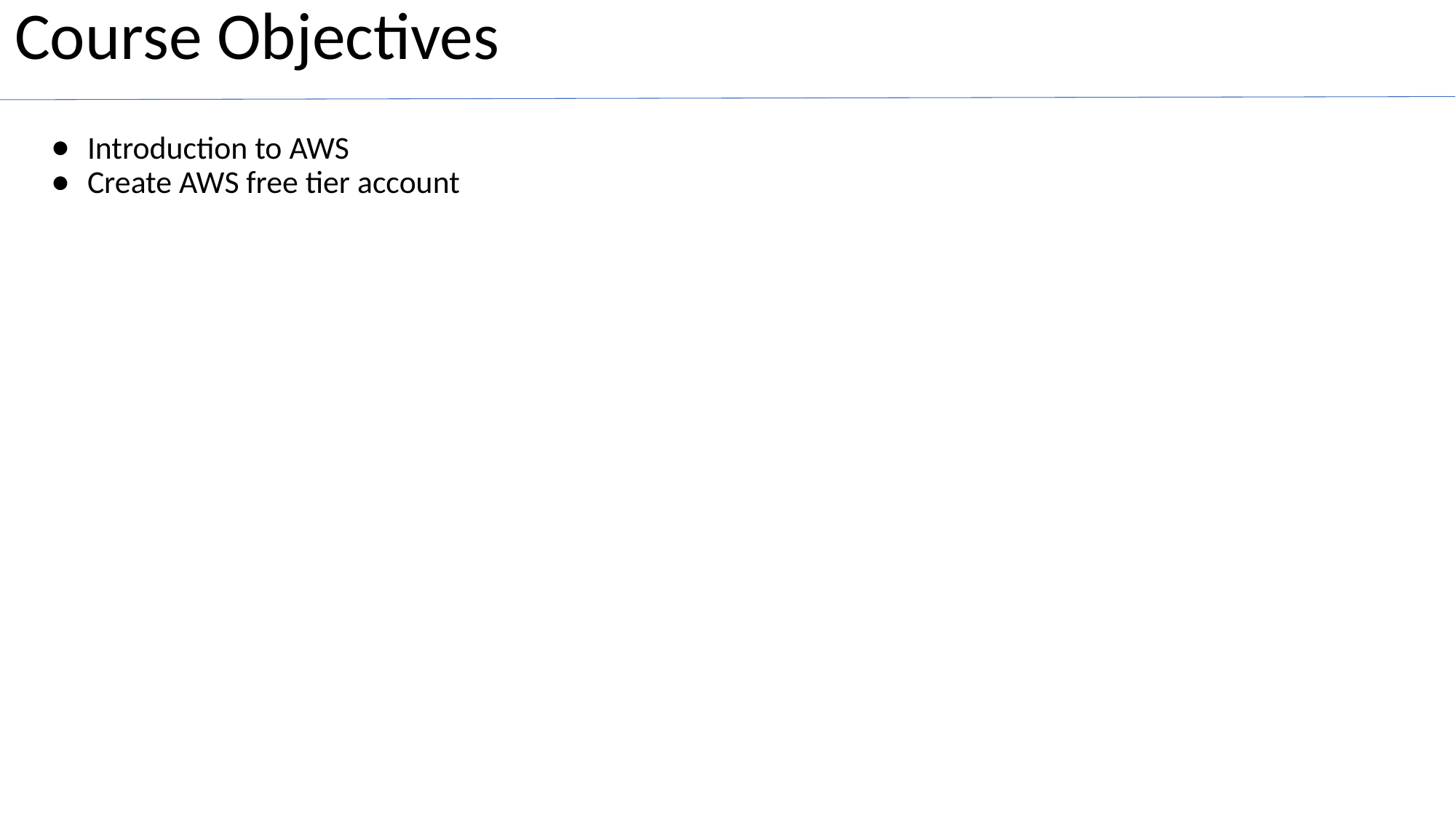

# Course Objectives
Introduction to AWS
Create AWS free tier account